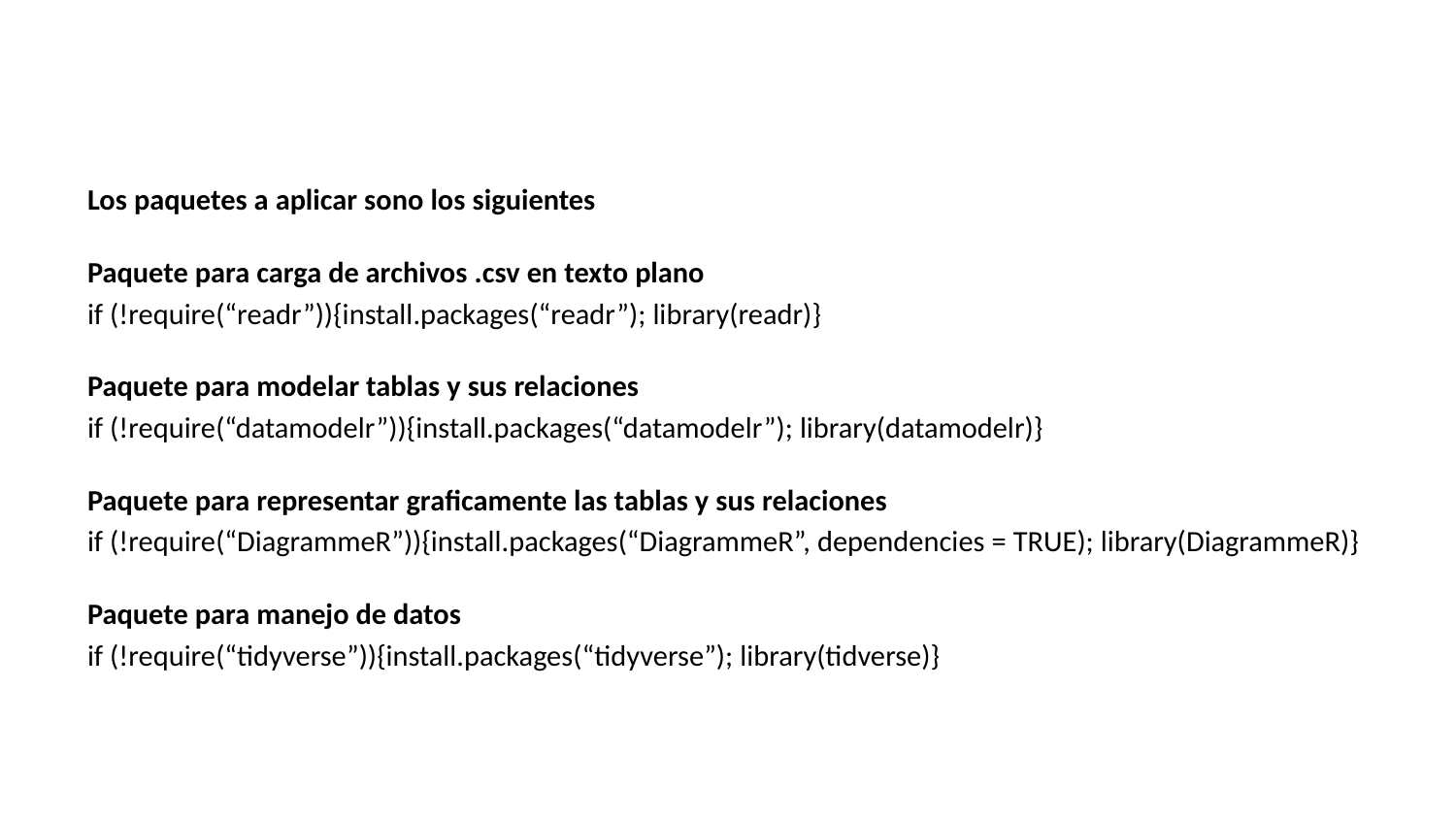

Los paquetes a aplicar sono los siguientes
Paquete para carga de archivos .csv en texto plano
if (!require(“readr”)){install.packages(“readr”); library(readr)}
Paquete para modelar tablas y sus relaciones
if (!require(“datamodelr”)){install.packages(“datamodelr”); library(datamodelr)}
Paquete para representar graficamente las tablas y sus relaciones
if (!require(“DiagrammeR”)){install.packages(“DiagrammeR”, dependencies = TRUE); library(DiagrammeR)}
Paquete para manejo de datos
if (!require(“tidyverse”)){install.packages(“tidyverse”); library(tidverse)}